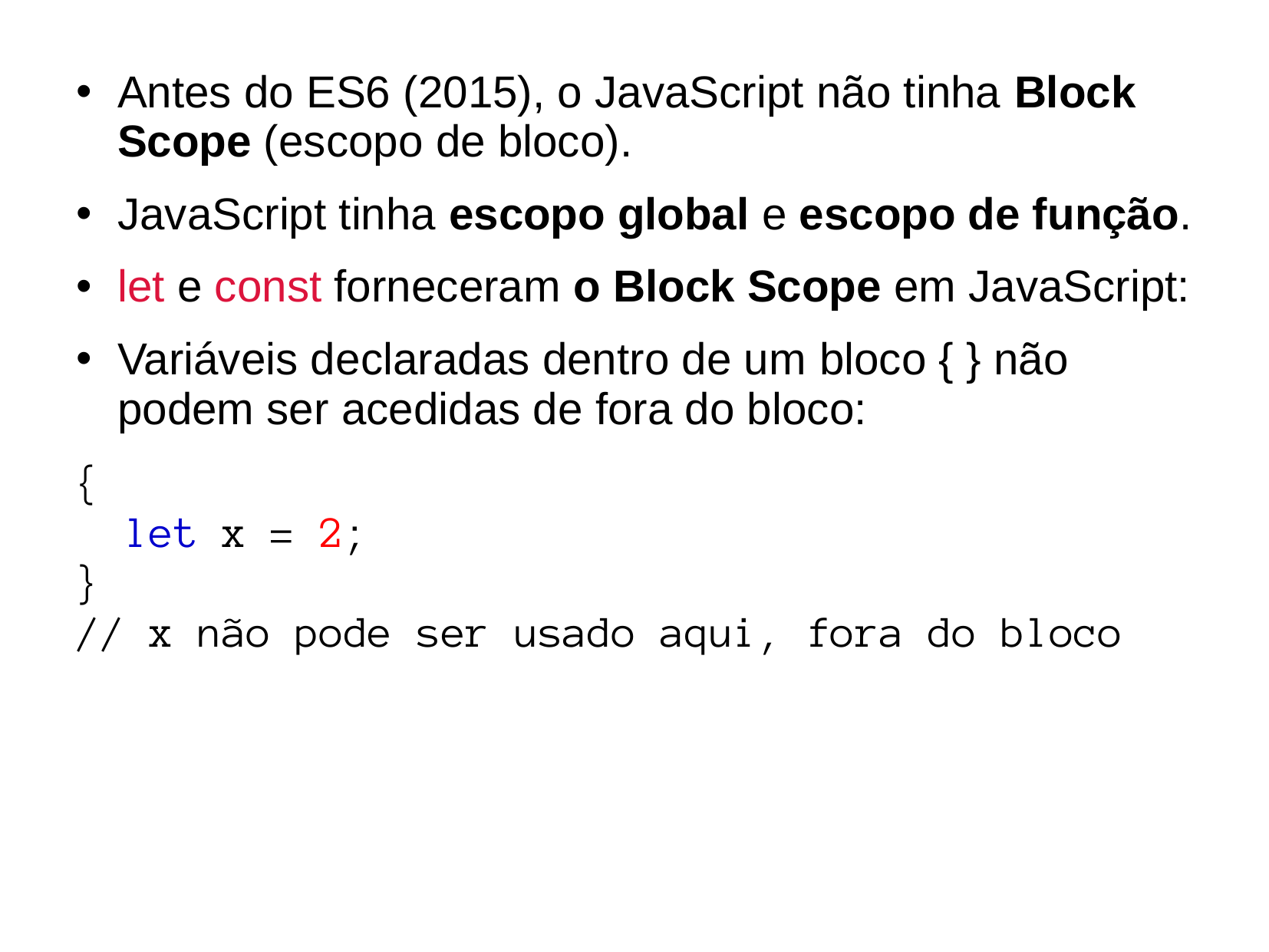

Antes do ES6 (2015), o JavaScript não tinha Block Scope (escopo de bloco).
JavaScript tinha escopo global e escopo de função.
let e const forneceram o Block Scope em JavaScript:
Variáveis declaradas dentro de um bloco { } não podem ser acedidas de fora do bloco:
{
  let x = 2;
}
// x não pode ser usado aqui, fora do bloco